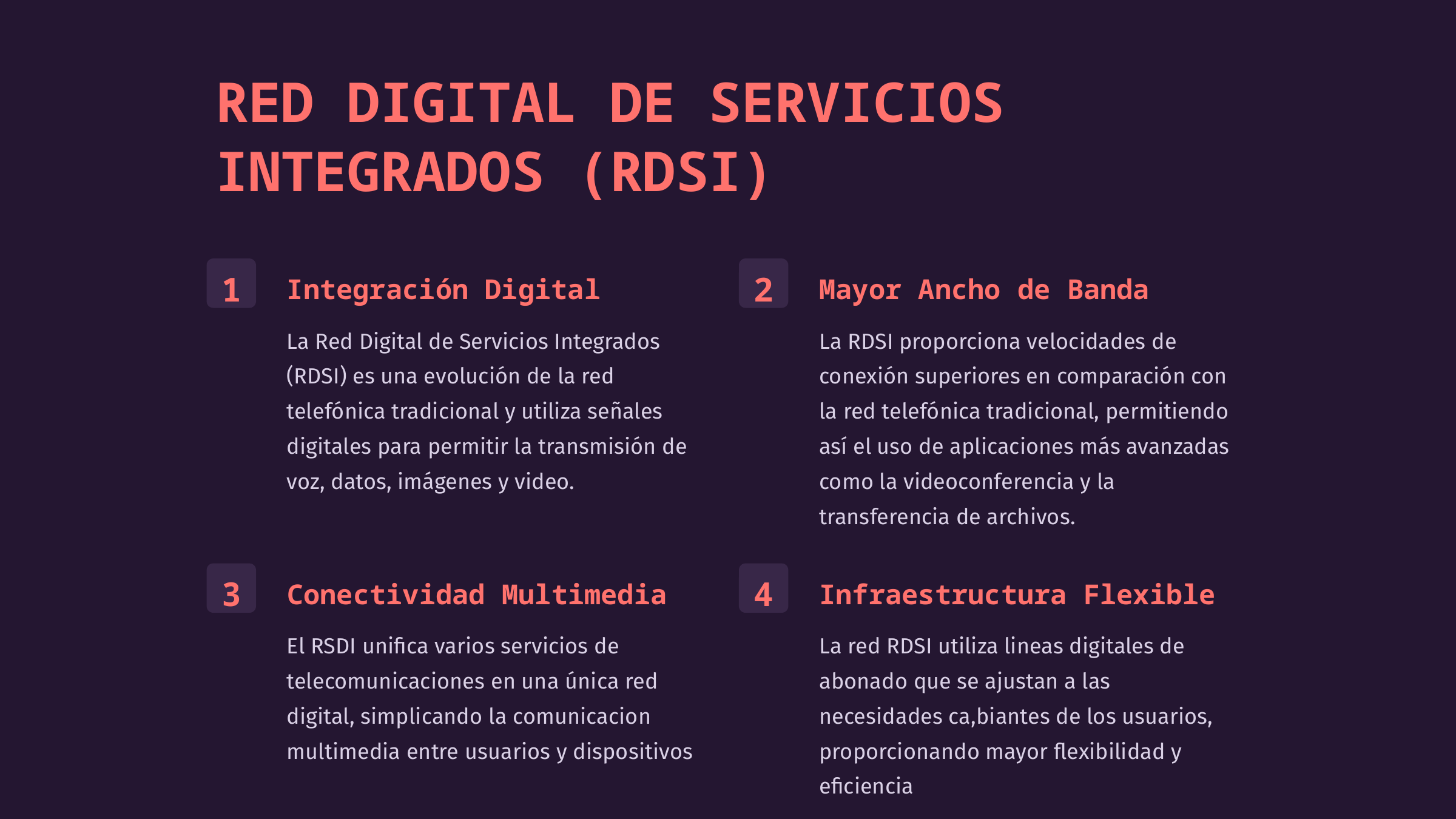

RED DIGITAL DE SERVICIOS INTEGRADOS (RDSI)

1
2
Integración Digital
Mayor Ancho de Banda
La Red Digital de Servicios Integrados (RDSI) es una evolución de la red telefónica tradicional y utiliza señales digitales para permitir la transmisión de voz, datos, imágenes y video.
La RDSI proporciona velocidades de conexión superiores en comparación con la red telefónica tradicional, permitiendo así el uso de aplicaciones más avanzadas como la videoconferencia y la transferencia de archivos.

3
4
Conectividad Multimedia
Infraestructura Flexible
El RSDI unifica varios servicios de telecomunicaciones en una única red digital, simplicando la comunicacion multimedia entre usuarios y dispositivos
La red RDSI utiliza lineas digitales de abonado que se ajustan a las necesidades ca,biantes de los usuarios, proporcionando mayor flexibilidad y eficiencia